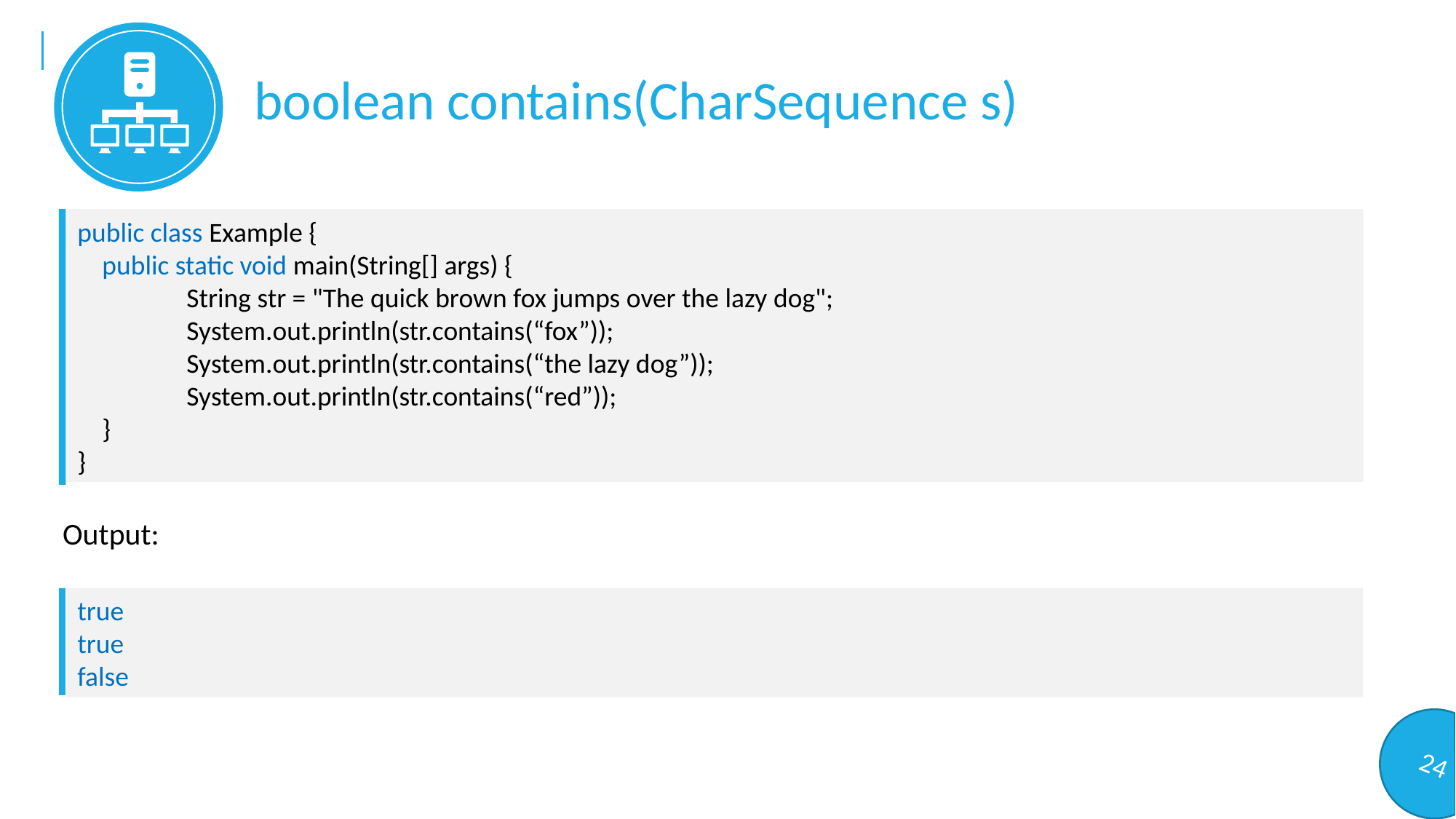

boolean contains(CharSequence s)
public class Example {
    public static void main(String[] args) {
	String str = "The quick brown fox jumps over the lazy dog";
	System.out.println(str.contains(“fox”));
	System.out.println(str.contains(“the lazy dog”));
	System.out.println(str.contains(“red”));
    }
}
Output:
true
true
false
24